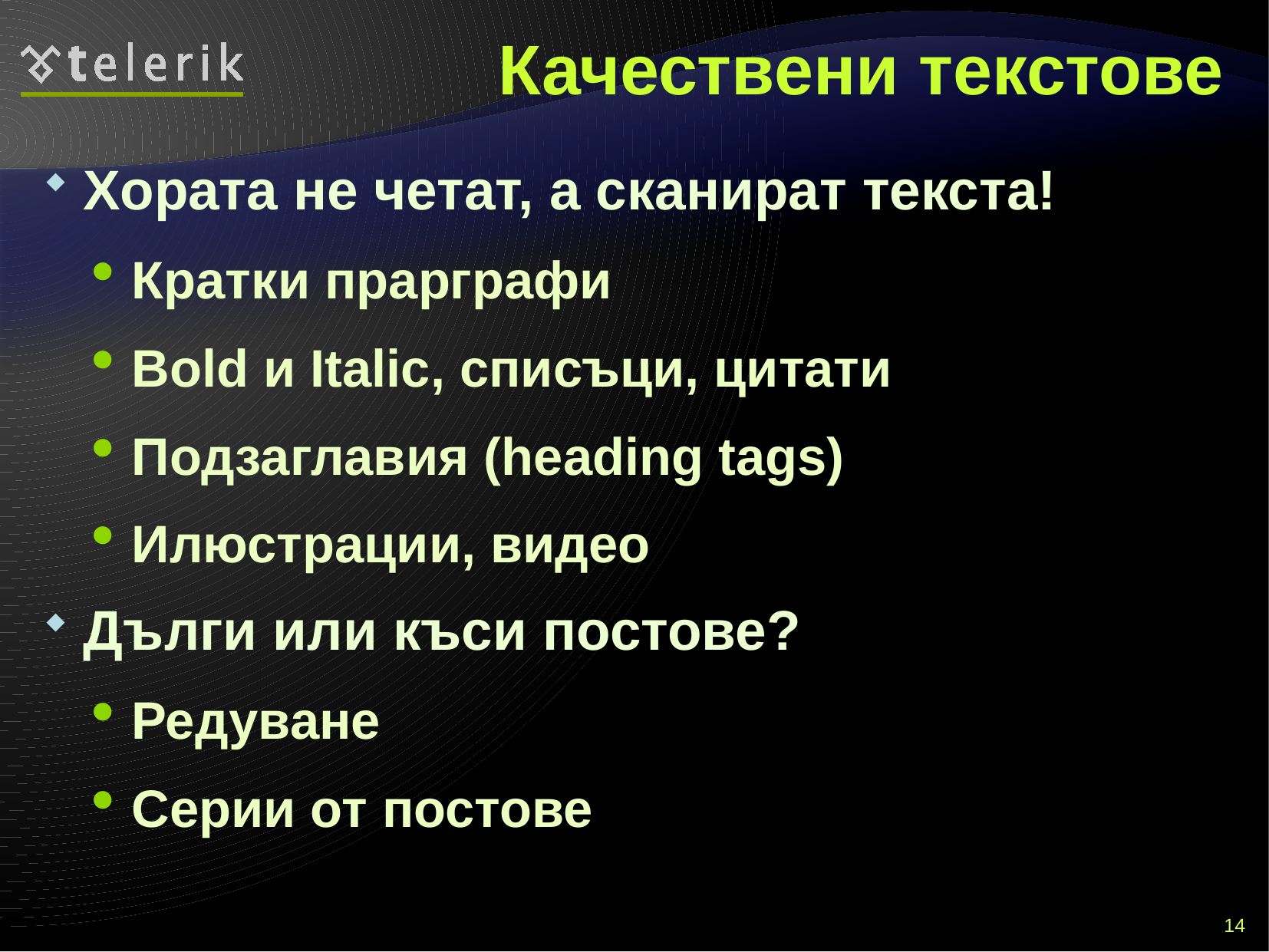

# Качествени текстове
Хората не четат, а сканират текста!
Кратки прарграфи
Bold и Italic, списъци, цитати
Подзаглавия (heading tags)
Илюстрации, видео
Дълги или къси постове?
Редуване
Серии от постове
14